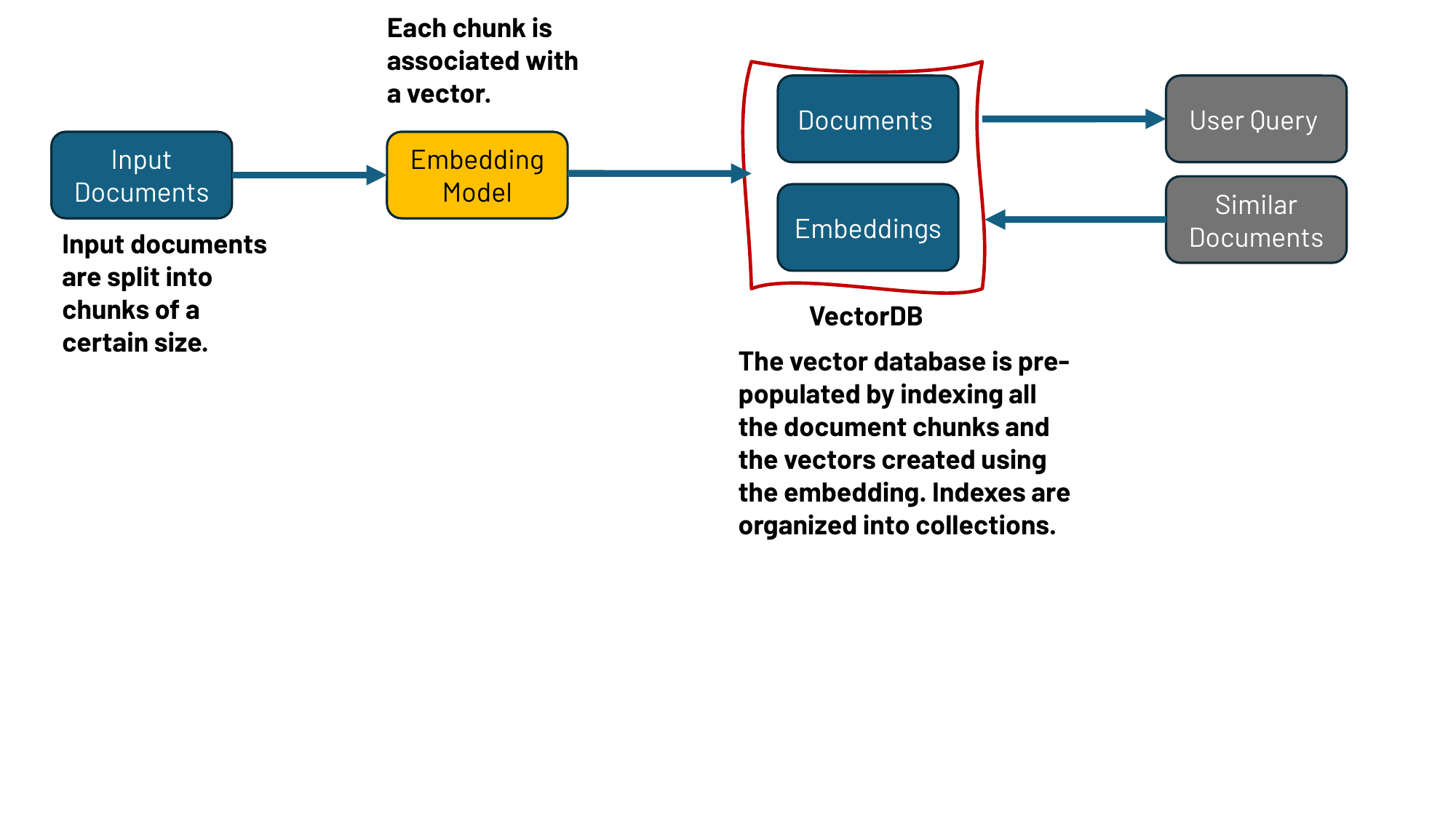

Each chunk is associated with a vector.

Documents
User Query
Input Documents
Embedding Model
Similar Documents
Embeddings
Input documents are split into chunks of a certain size.
VectorDB
The vector database is pre-populated by indexing all the document chunks and the vectors created using the embedding. Indexes are organized into collections.